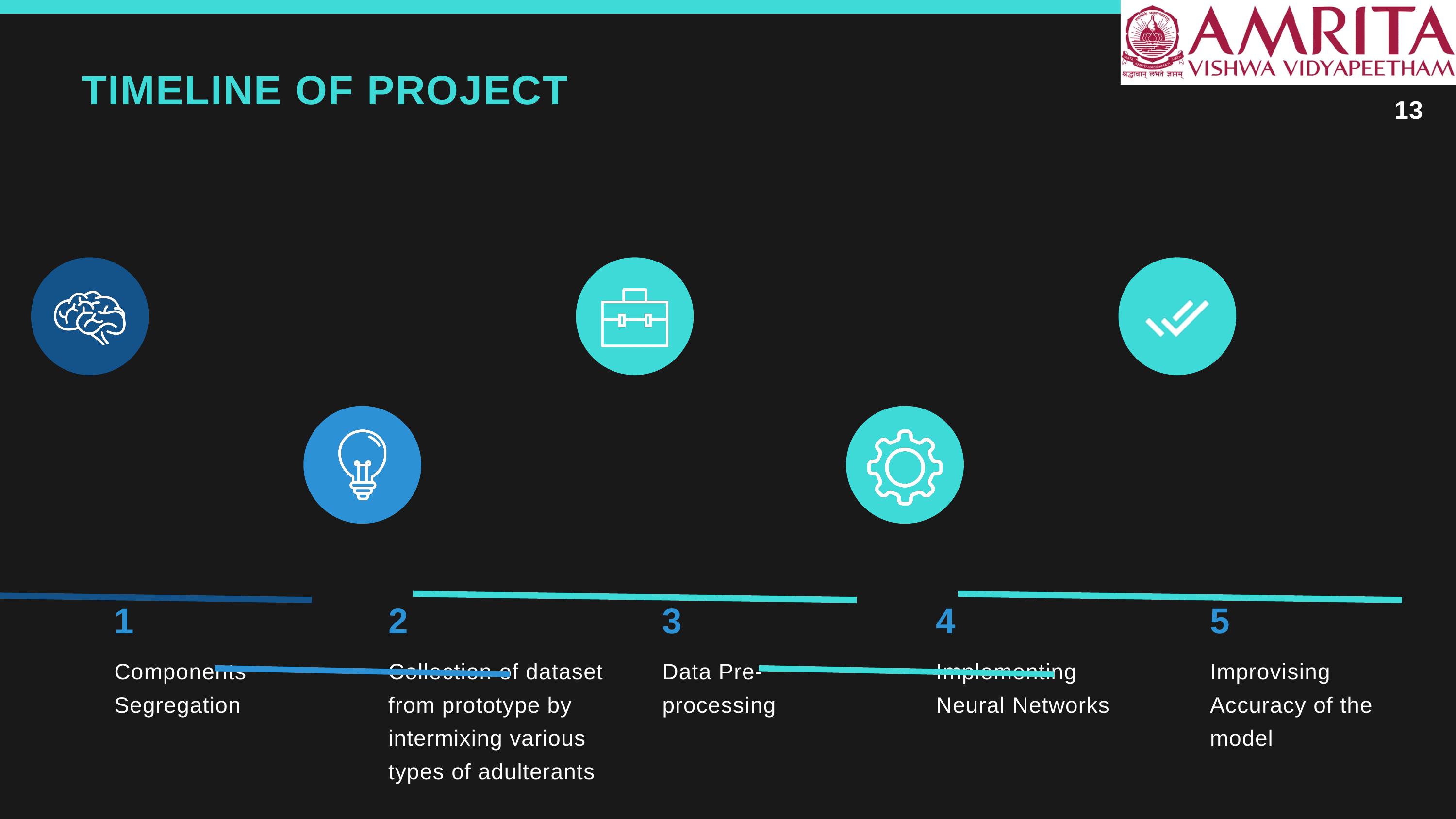

TIMELINE OF PROJECT

13

1
Components Segregation
2
Collection of dataset from prototype by intermixing various types of adulterants
3
Data Pre-processing
4
Implementing Neural Networks
5
Improvising Accuracy of the model